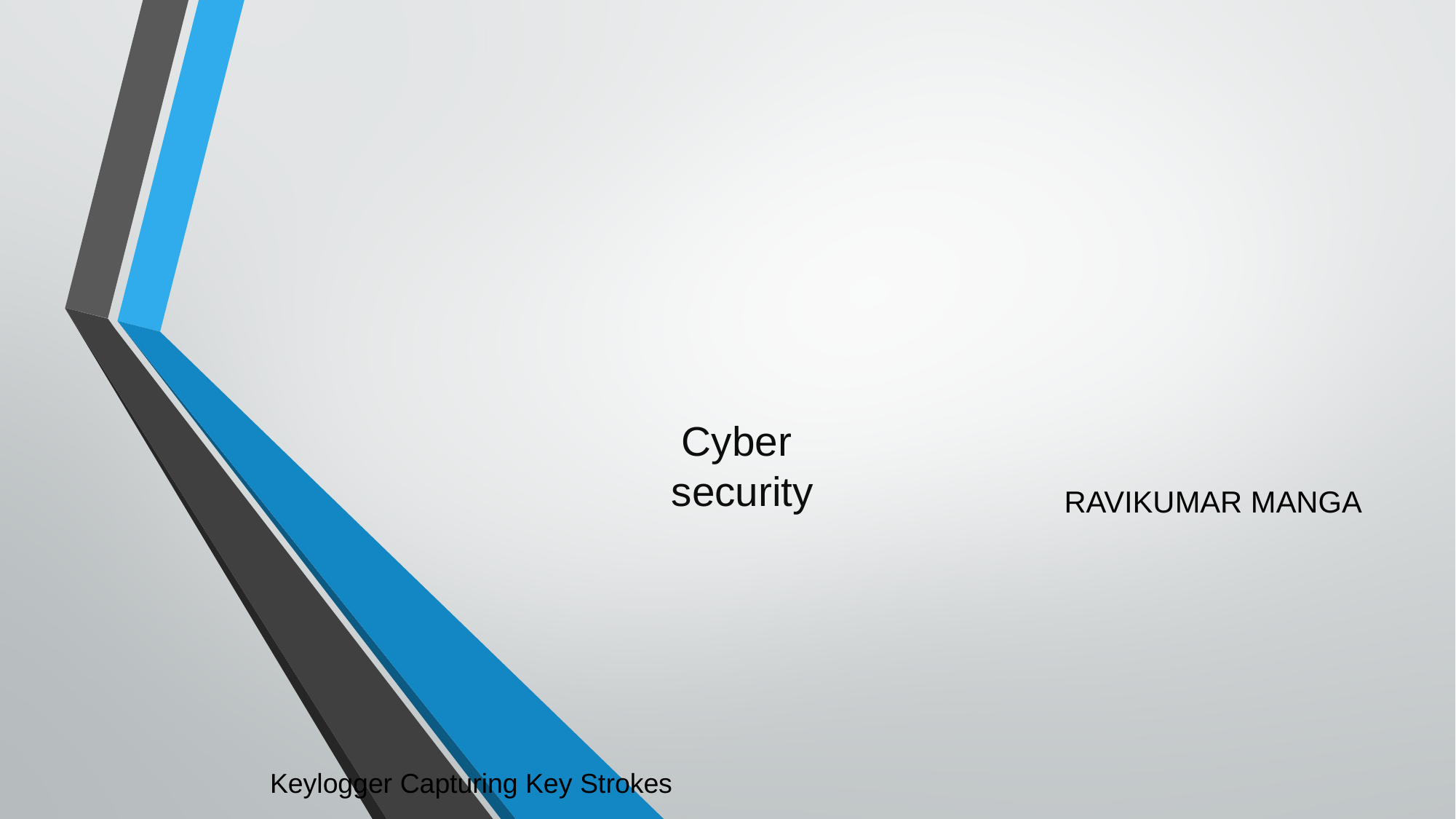

# Cyber security
RAVIKUMAR MANGA
Keylogger Capturing Key Strokes